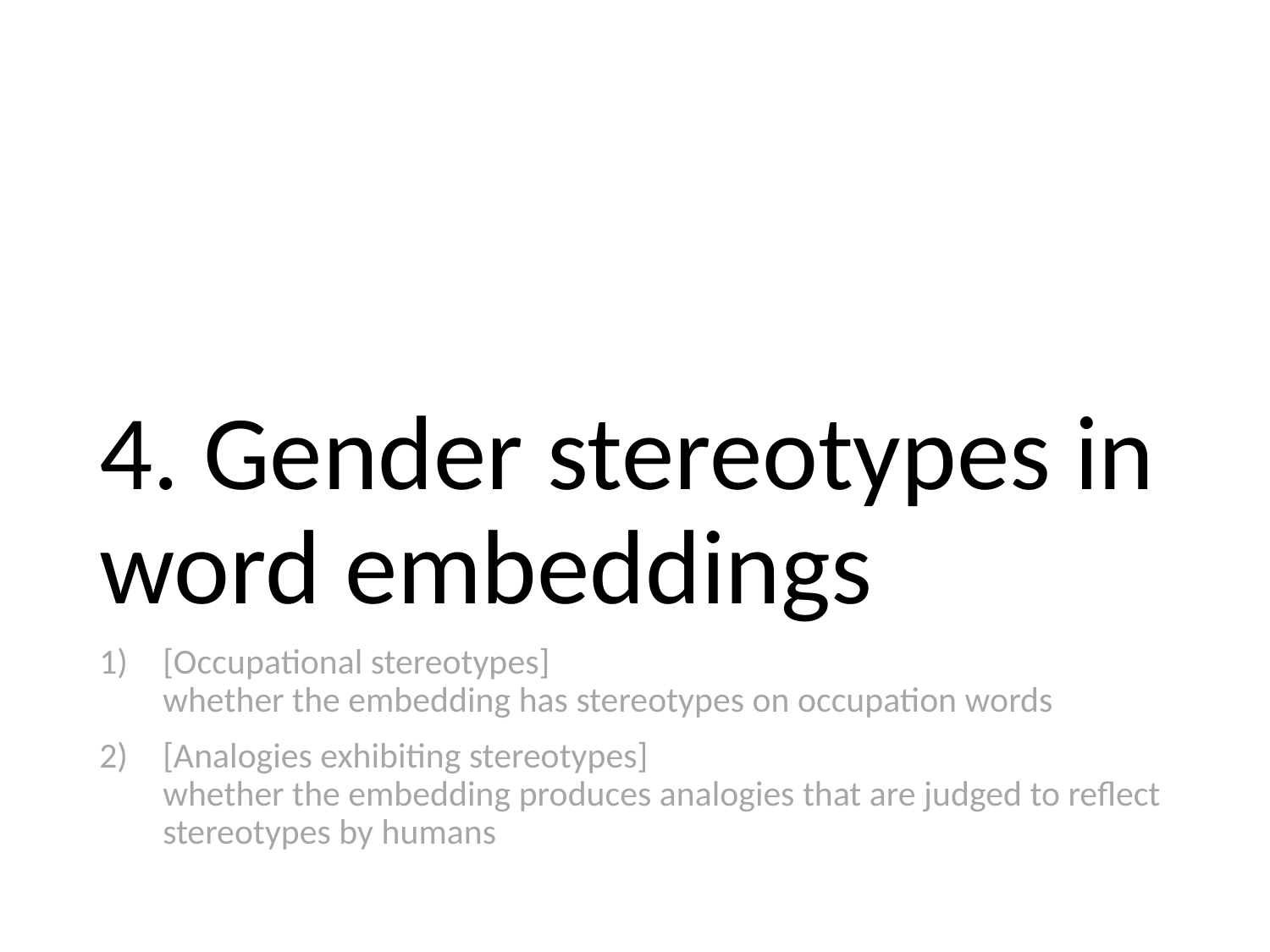

# 4. Gender stereotypes in word embeddings
[Occupational stereotypes]
whether the embedding has stereotypes on occupation words
[Analogies exhibiting stereotypes]
whether the embedding produces analogies that are judged to reflect stereotypes by humans